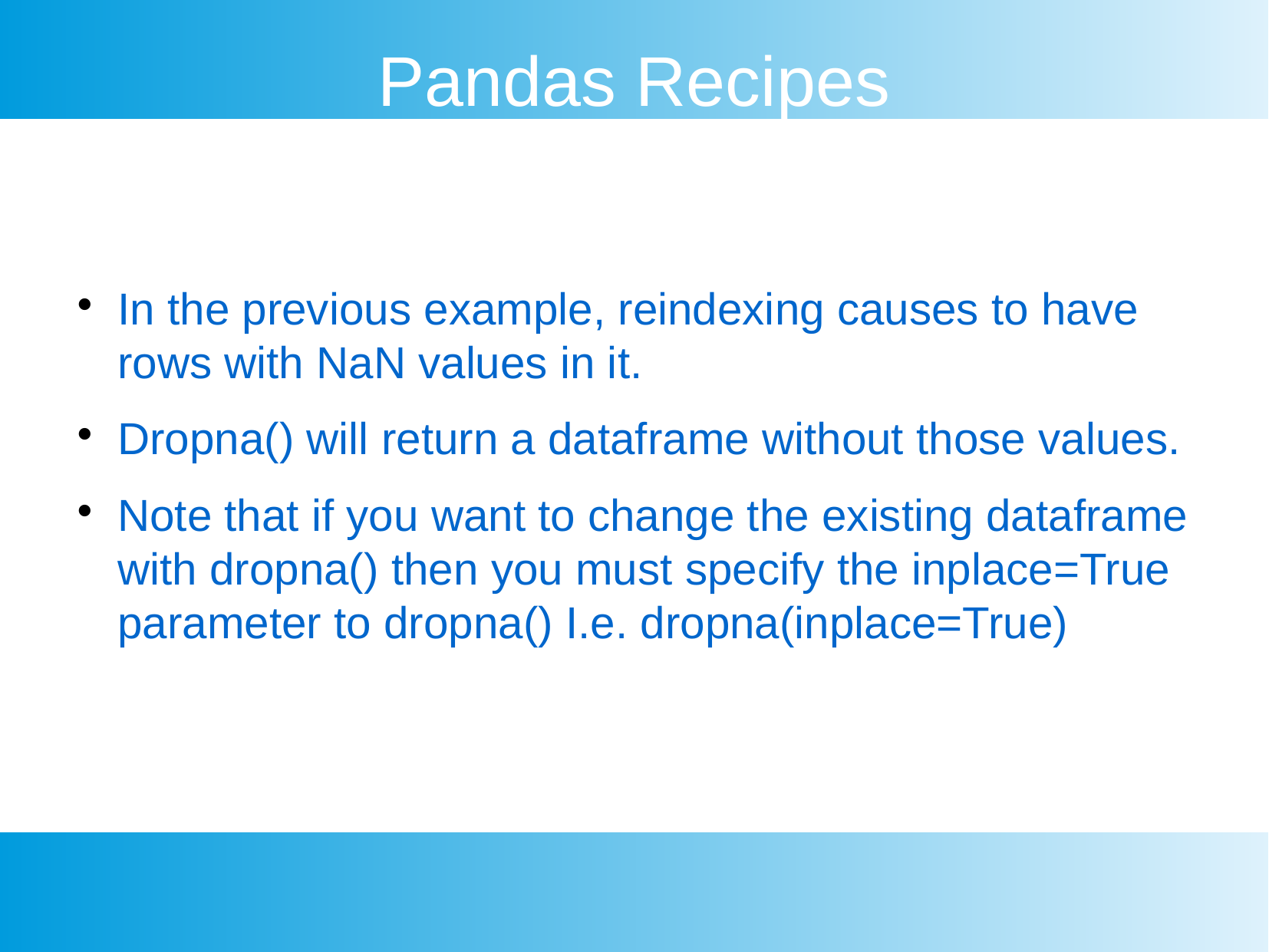

Pandas Recipes

In the previous example, reindexing causes to have rows with NaN values in it.
Dropna() will return a dataframe without those values.
Note that if you want to change the existing dataframe with dropna() then you must specify the inplace=True parameter to dropna() I.e. dropna(inplace=True)